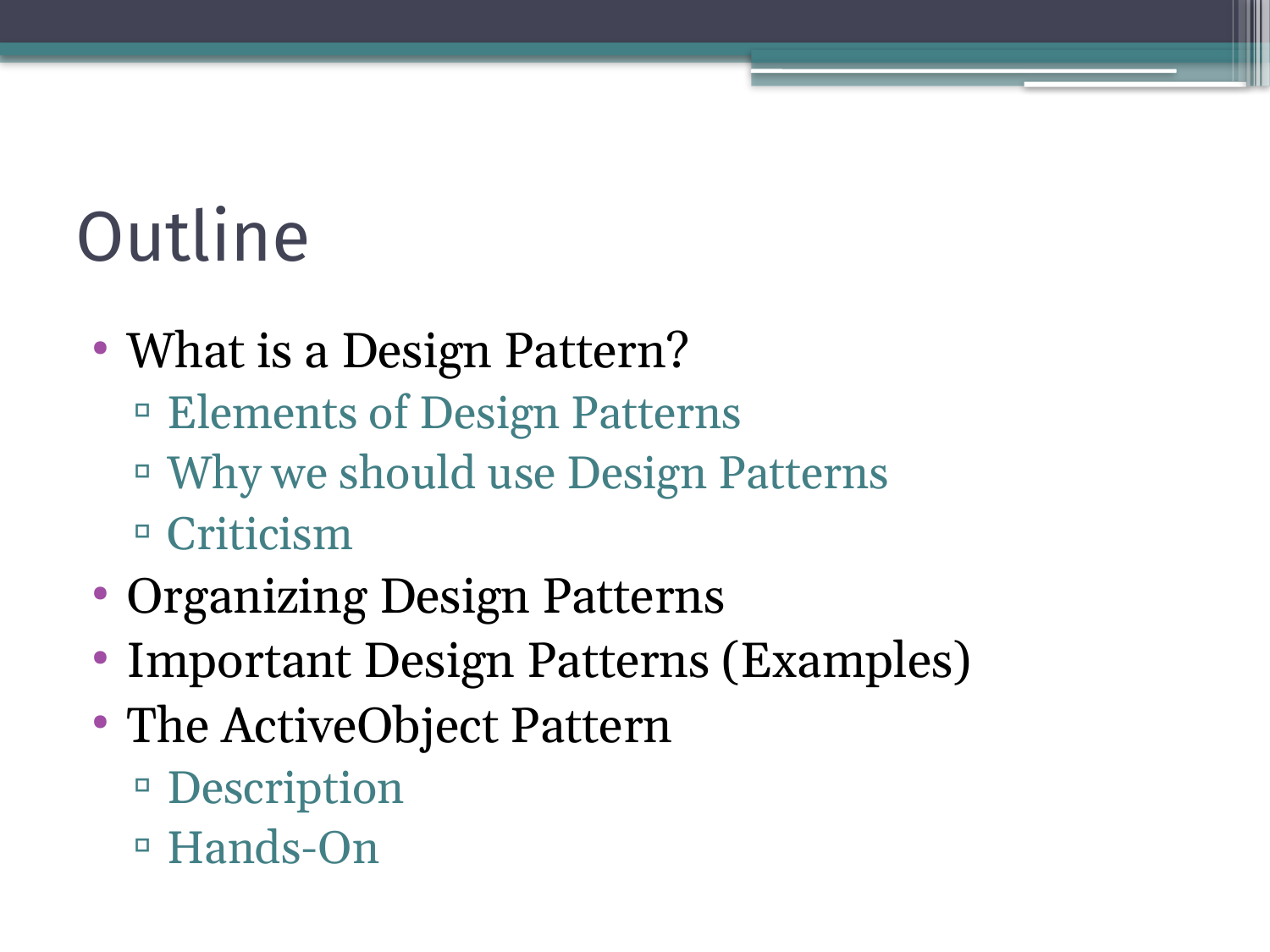

# Outline
What is a Design Pattern?
Elements of Design Patterns
Why we should use Design Patterns
Criticism
Organizing Design Patterns
Important Design Patterns (Examples)
The ActiveObject Pattern
Description
Hands-On